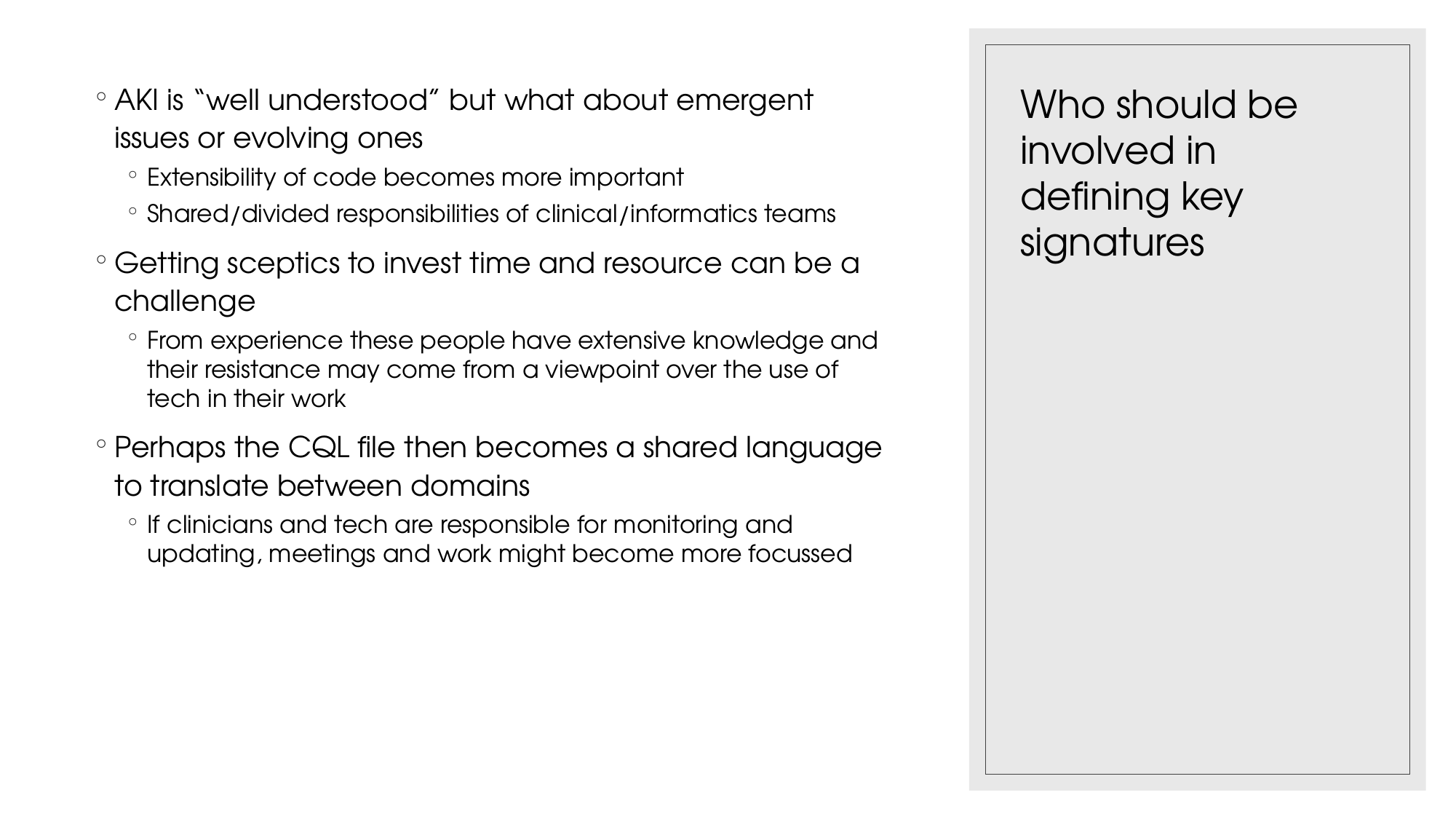

# Who should be involved in defining key signatures
AKI is “well understood” but what about emergent issues or evolving ones
Extensibility of code becomes more important
Shared/divided responsibilities of clinical/informatics teams
Getting sceptics to invest time and resource can be a challenge
From experience these people have extensive knowledge and their resistance may come from a viewpoint over the use of tech in their work
Perhaps the CQL file then becomes a shared language to translate between domains
If clinicians and tech are responsible for monitoring and updating, meetings and work might become more focussed